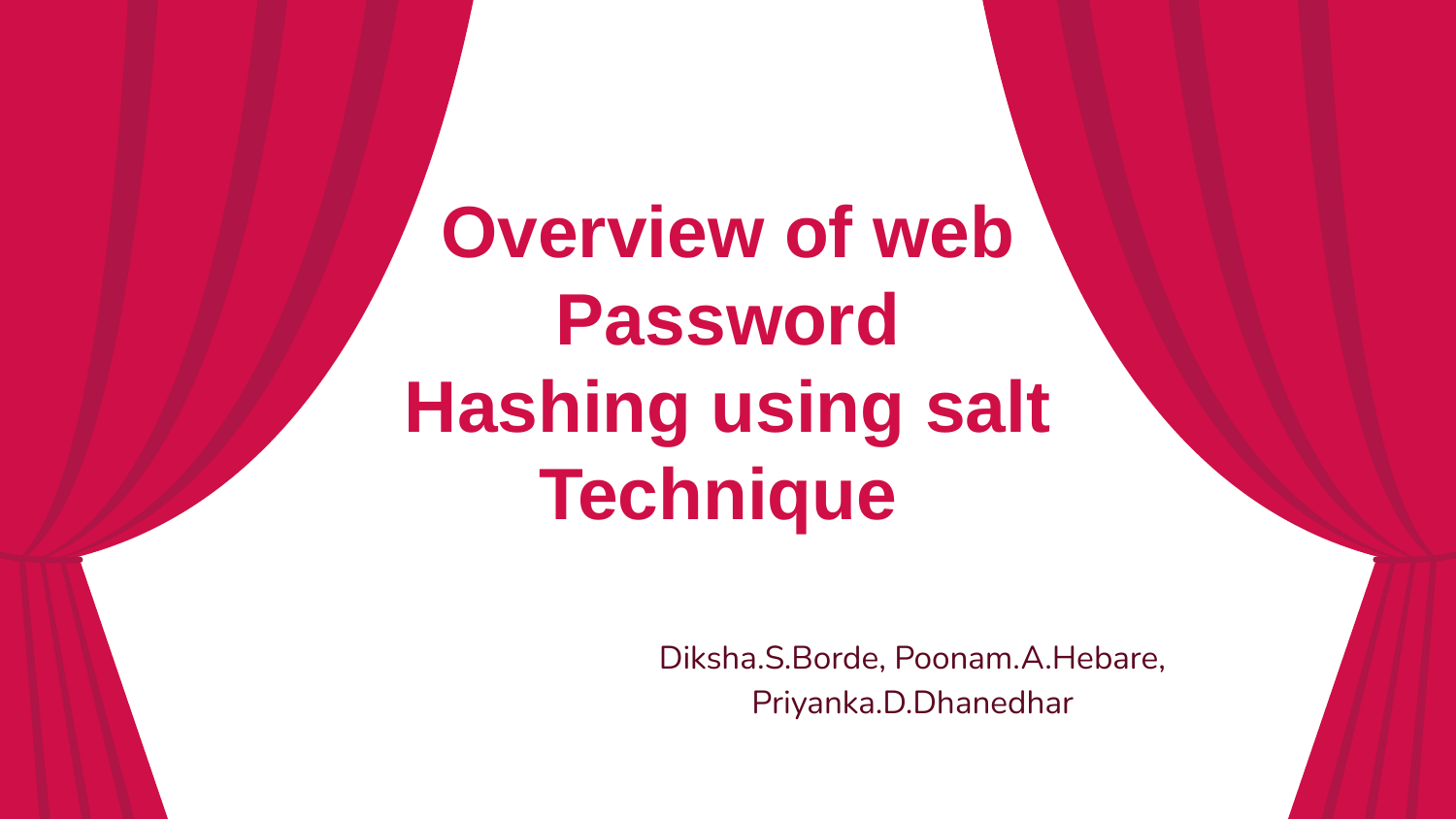

# Overview of web Password Hashing using salt Technique
Diksha.S.Borde, Poonam.A.Hebare, Priyanka.D.Dhanedhar